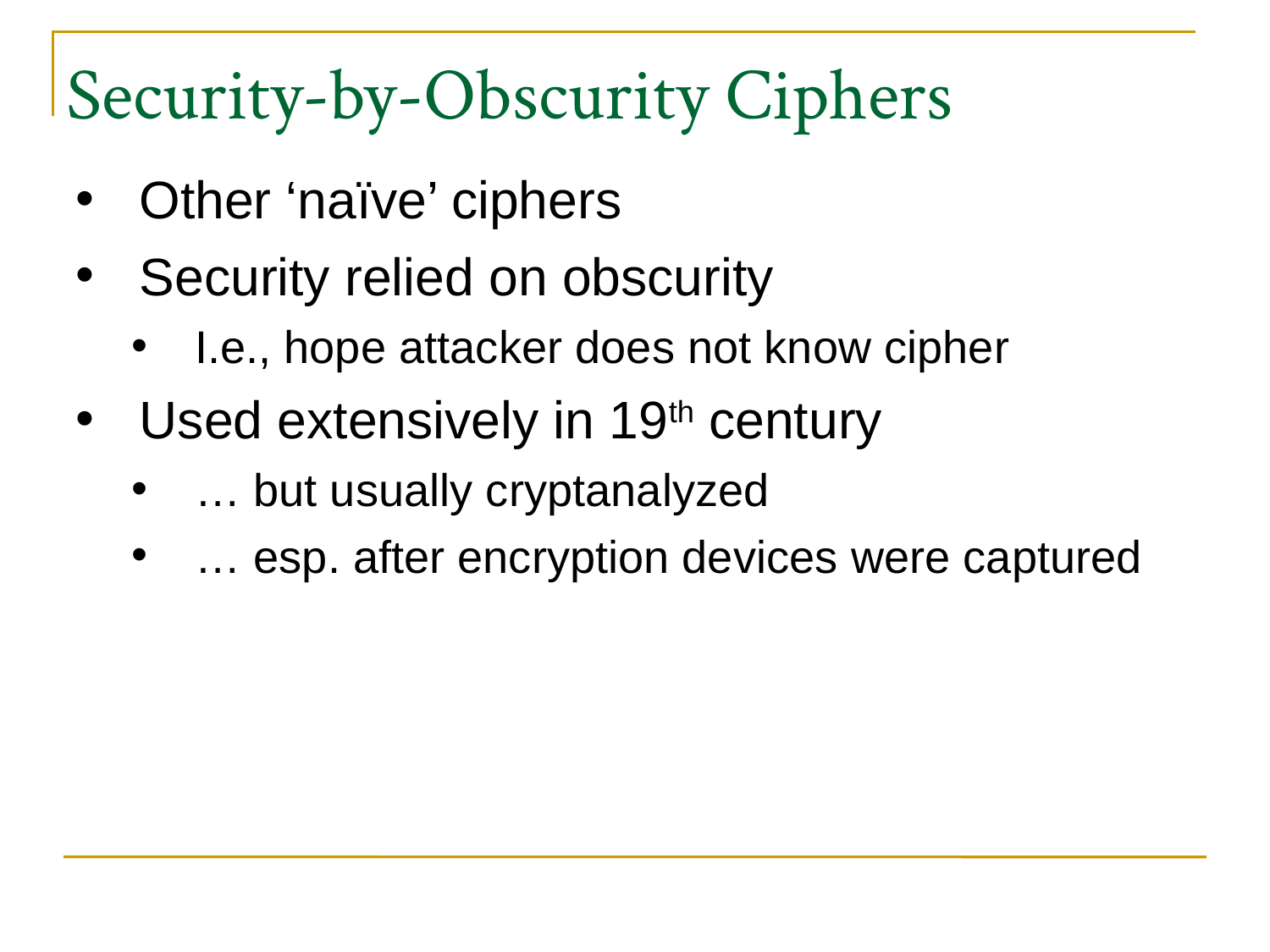

# Security-by-Obscurity Ciphers
Other ‘naïve’ ciphers
Security relied on obscurity
I.e., hope attacker does not know cipher
Used extensively in 19th century
… but usually cryptanalyzed
… esp. after encryption devices were captured